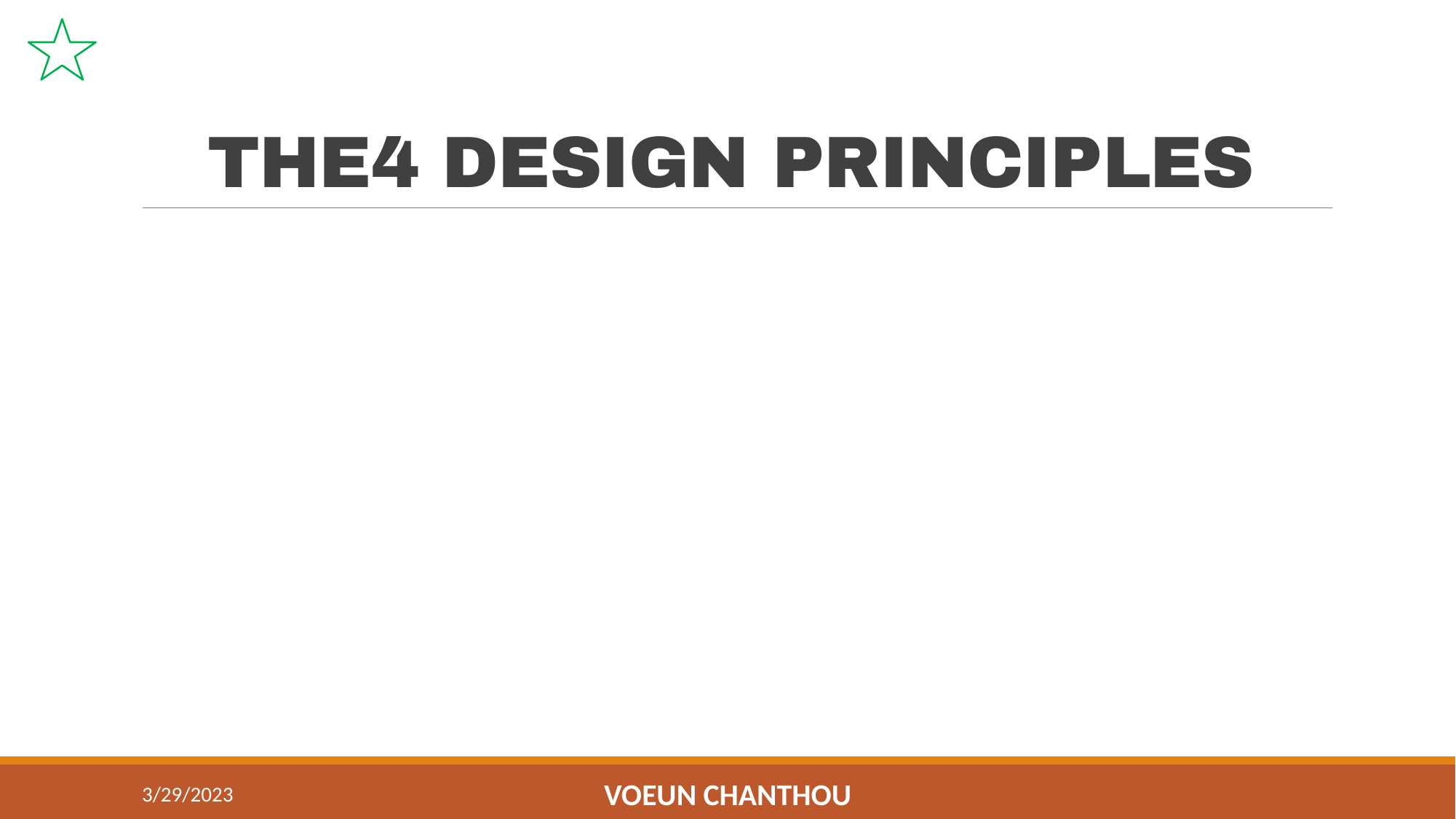

# THE4 DESIGN PRINCIPLES
3/29/2023
VOEUN CHANTHOU